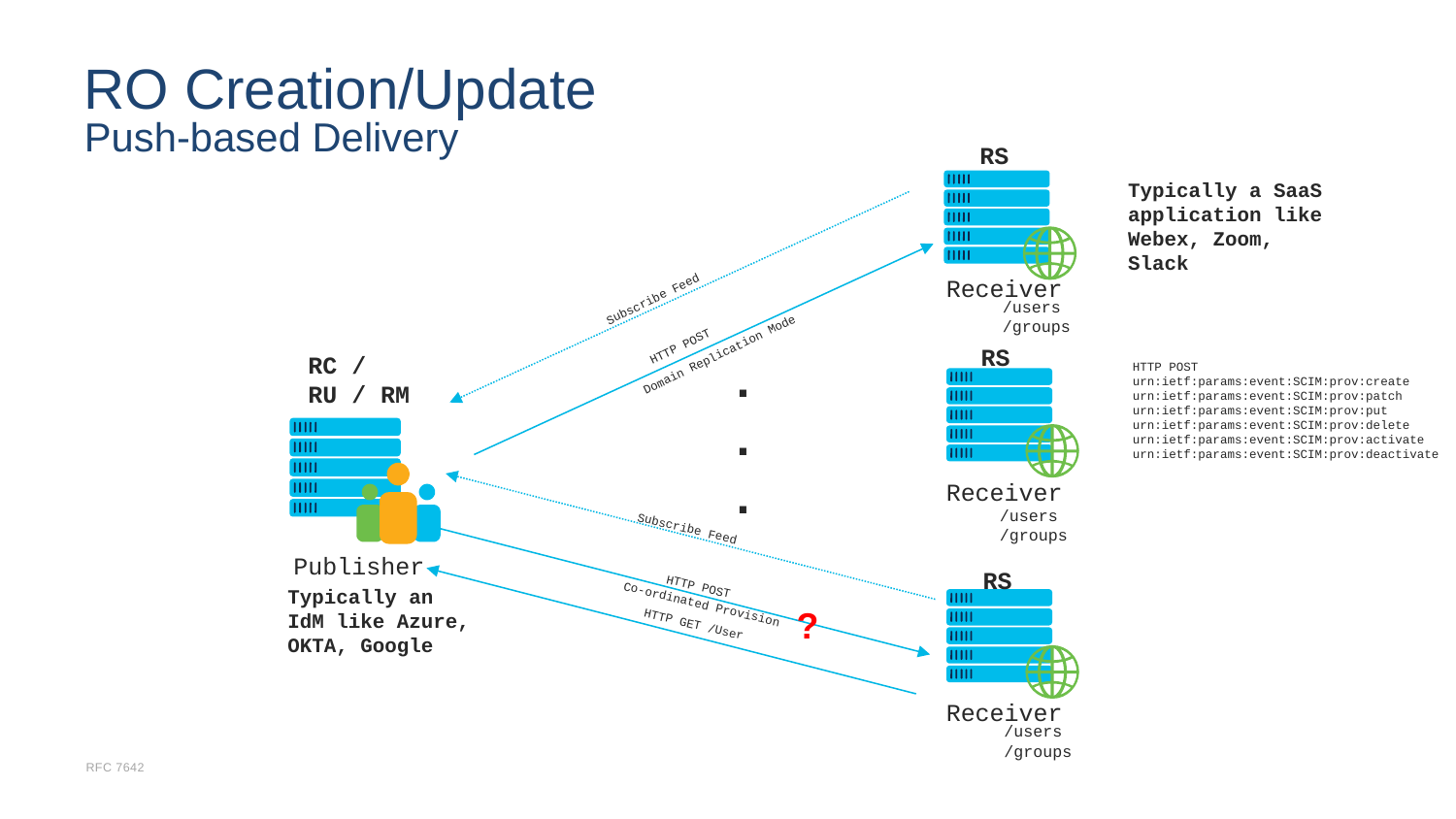

# RO Creation/Update Push-based Delivery
RS

Typically a SaaS application like Webex, Zoom, Slack
Receiver
Subscribe Feed
/users
/groups
HTTP POST

Domain Replication Mode
RS
.
.
.
RC / RU / RM
HTTP POST
urn:ietf:params:event:SCIM:prov:create
urn:ietf:params:event:SCIM:prov:patch
urn:ietf:params:event:SCIM:prov:put
urn:ietf:params:event:SCIM:prov:delete
urn:ietf:params:event:SCIM:prov:activate
urn:ietf:params:event:SCIM:prov:deactivate

Subscribe Feed
Co-ordinated Provision
HTTP GET /User
Receiver
/users
/groups
Publisher
RS
Typically an IdM like Azure, OKTA, Google
HTTP POST

?
Receiver
/users
/groups